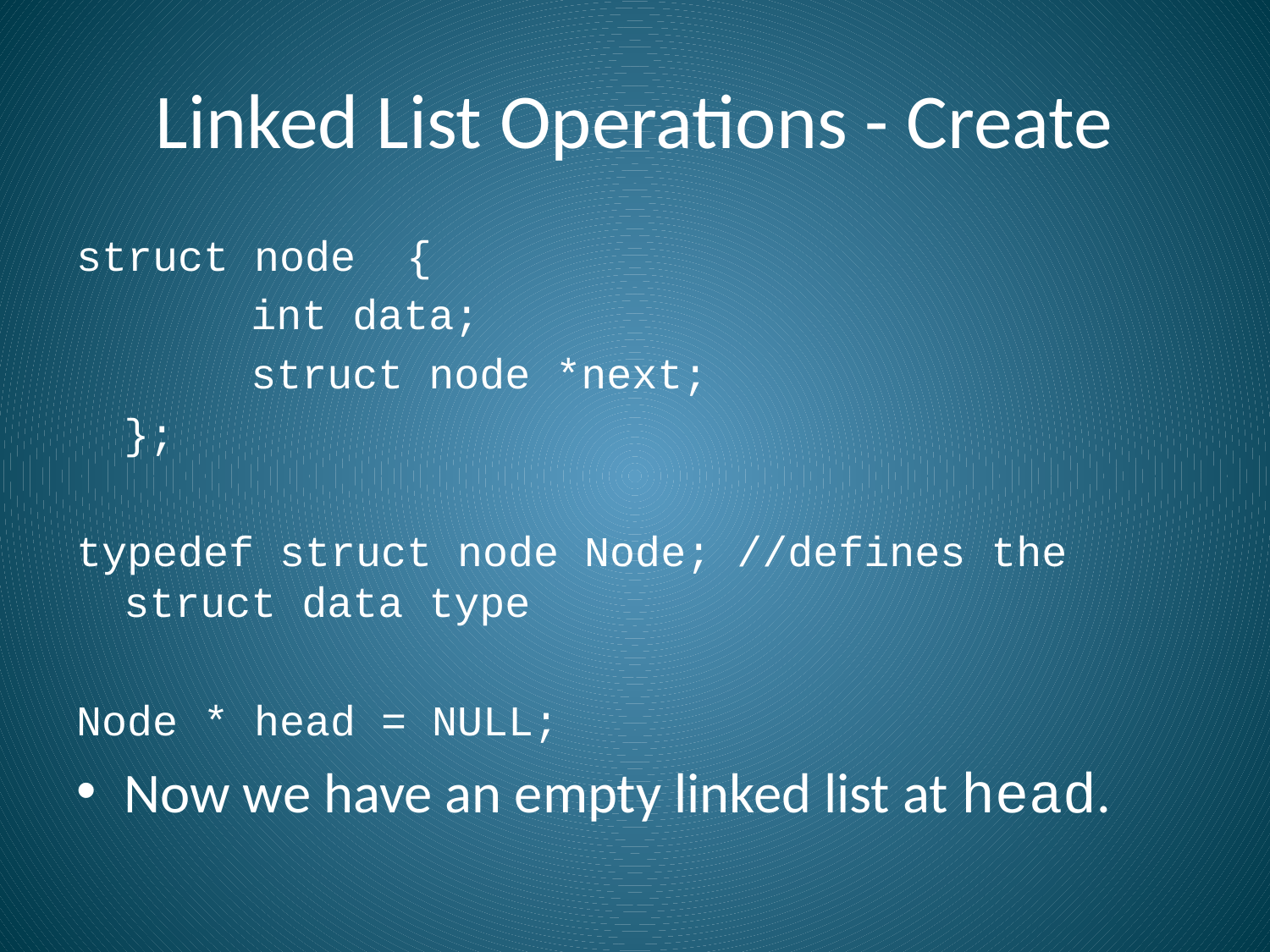

# Linked List Operations - Create
struct node  {
		int data;
		struct node *next;
	};

typedef struct node Node; //defines the struct data type

Node * head = NULL;
Now we have an empty linked list at head.